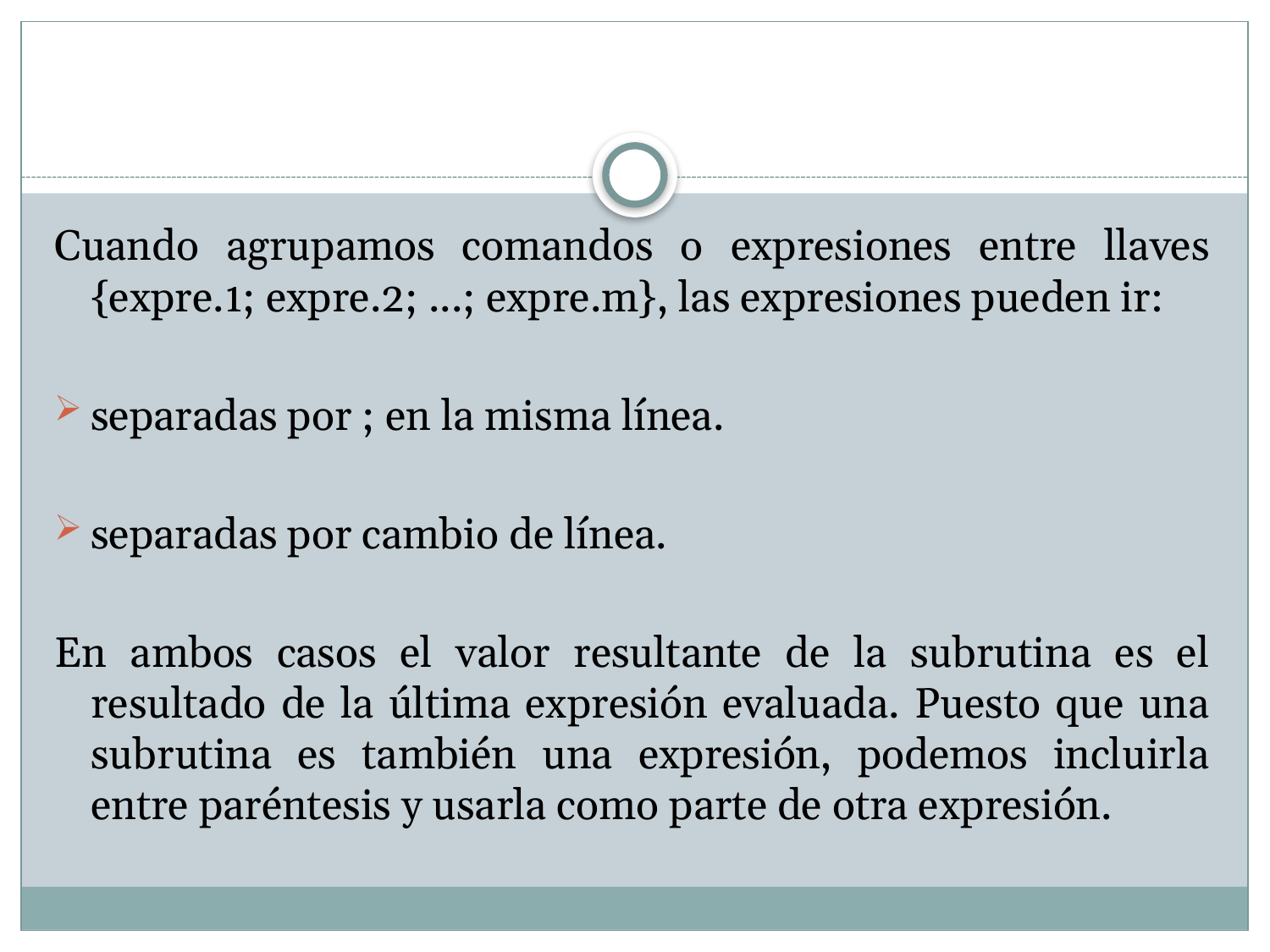

#
Cuando agrupamos comandos o expresiones entre llaves {expre.1; expre.2; ...; expre.m}, las expresiones pueden ir:

separadas por ; en la misma línea.

separadas por cambio de línea.

En ambos casos el valor resultante de la subrutina es el resultado de la última expresión evaluada. Puesto que una subrutina es también una expresión, podemos incluirla entre paréntesis y usarla como parte de otra expresión.